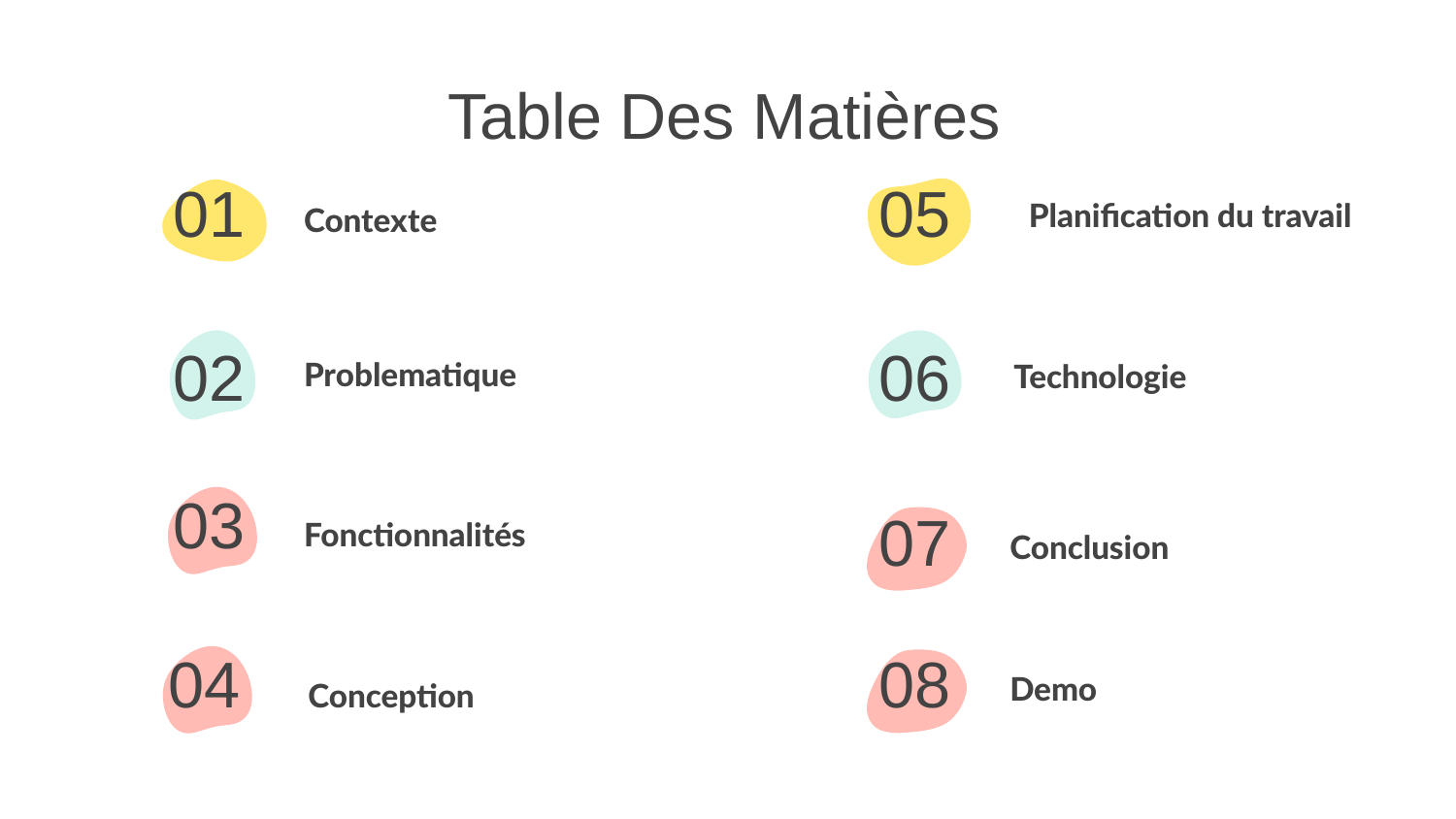

# Table Des Matières
05
01

 Planification du travail

Contexte
06
02

Problematique
Technologie
03
07

Fonctionnalités

Conclusion
04
08

Demo
Conception